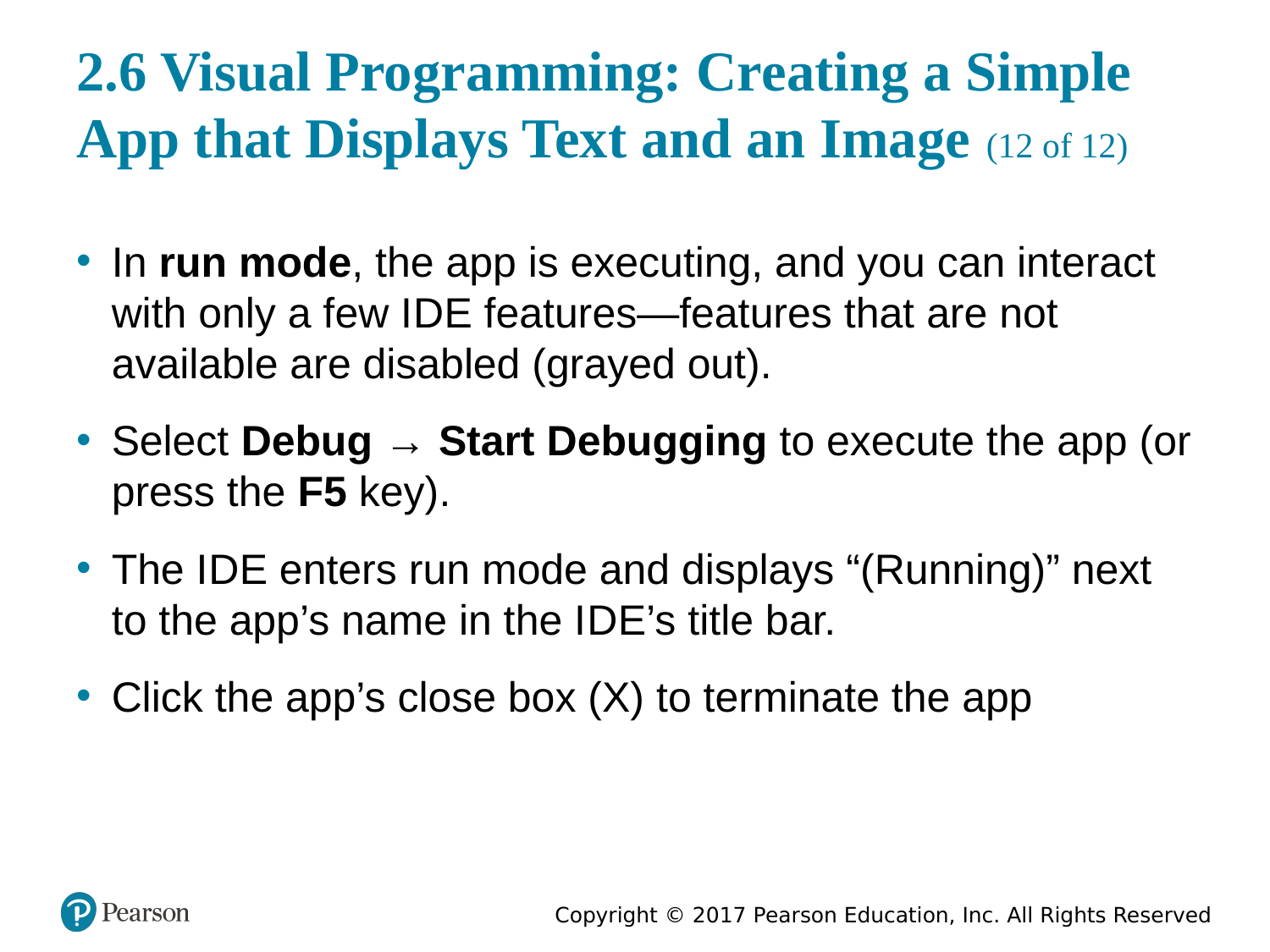

# 2.6 Visual Programming: Creating a Simple App that Displays Text and an Image (12 of 12)
In run mode, the app is executing, and you can interact with only a few I D E features—features that are not available are disabled (grayed out).
Select Debug → Start Debugging to execute the app (or press the F5 key).
The I D E enters run mode and displays “(Running)” next to the app’s name in the I D E’s title bar.
Click the app’s close box (X) to terminate the app